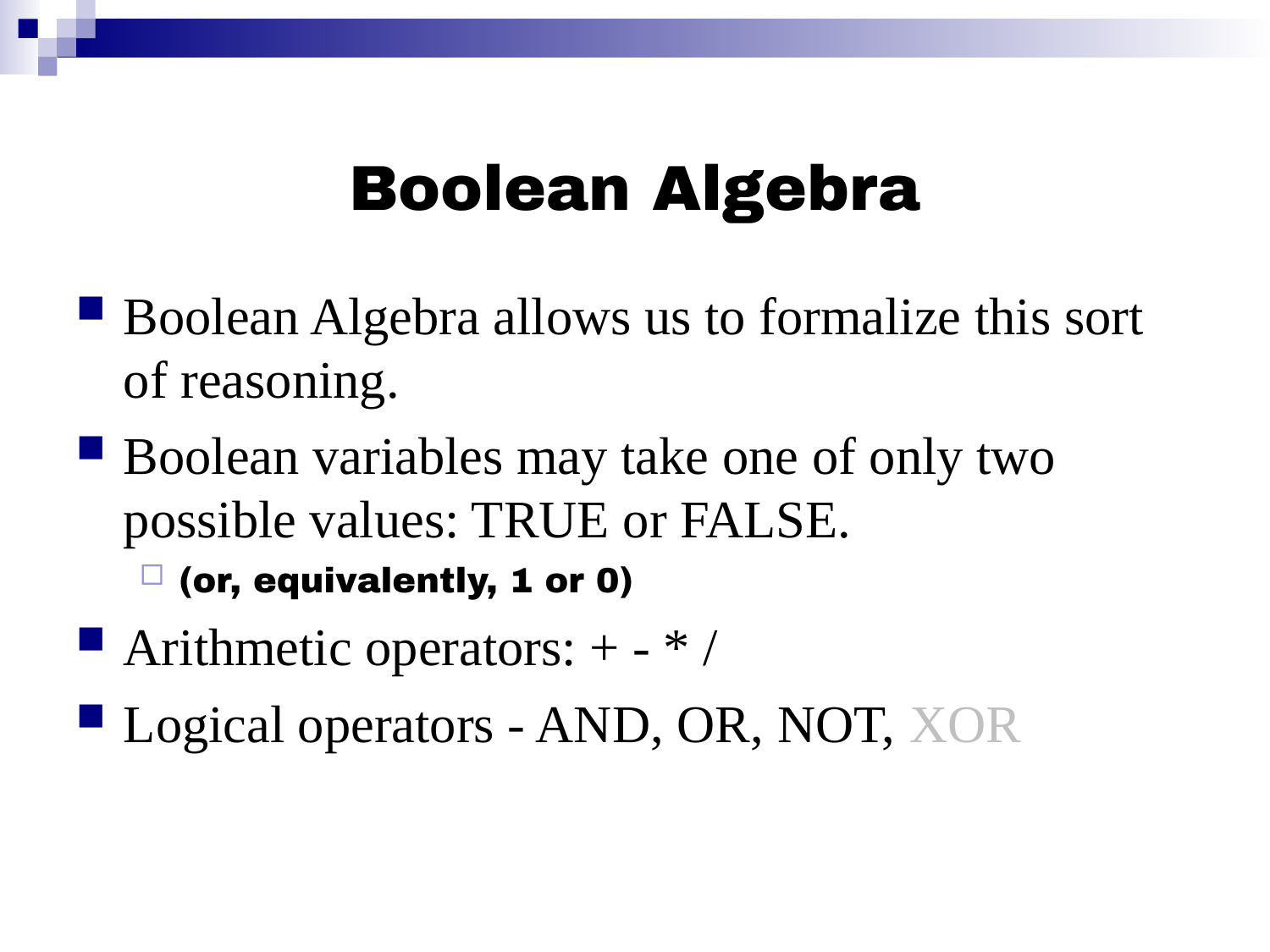

Boolean Algebra
Boolean Algebra allows us to formalize this sort of reasoning.
Boolean variables may take one of only two possible values: TRUE or FALSE.
(or, equivalently, 1 or 0)
Arithmetic operators: + - * /
Logical operators - AND, OR, NOT, XOR